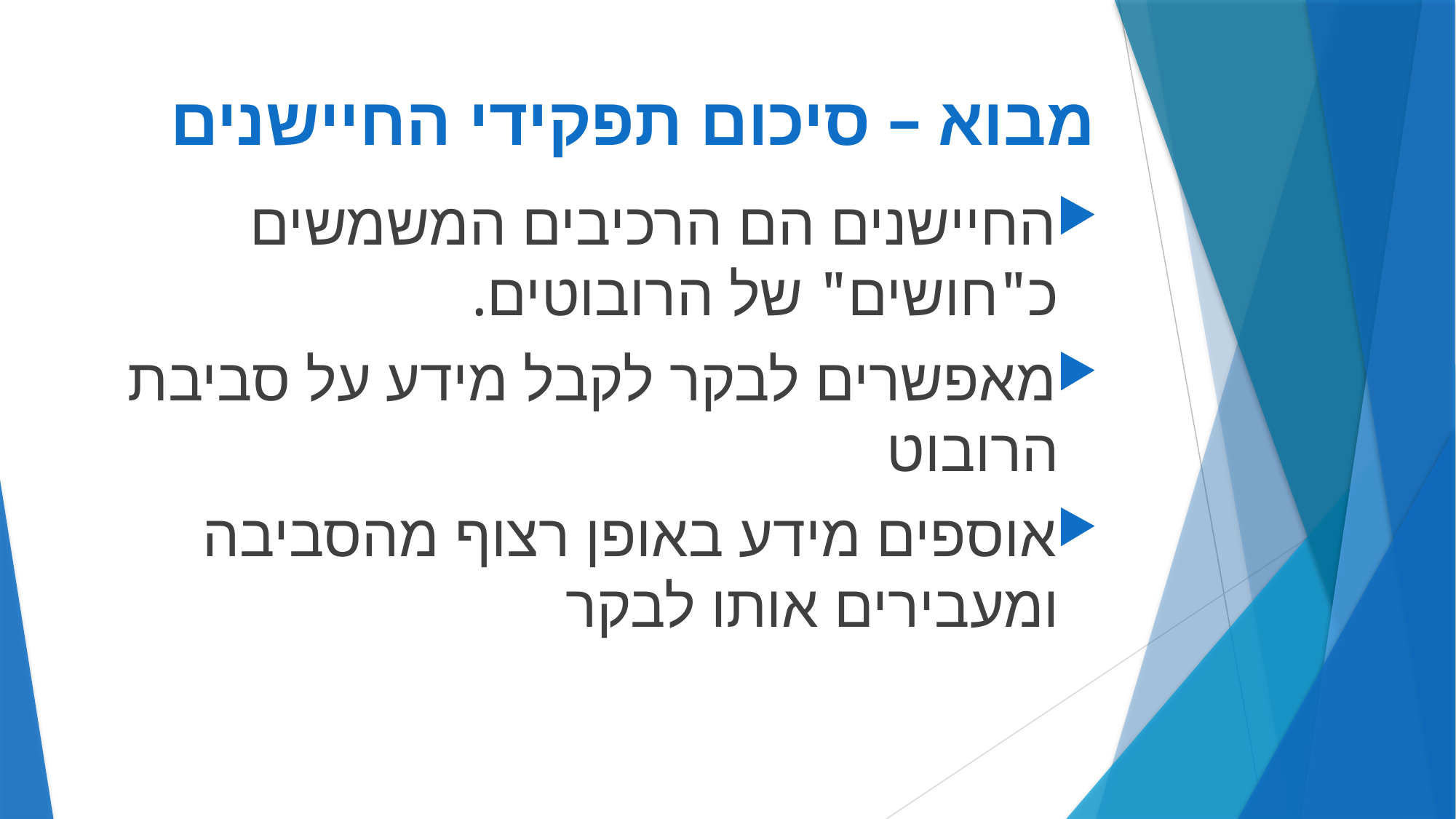

# מבוא – סיכום תפקידי החיישנים
החיישנים הם הרכיבים המשמשים כ"חושים" של הרובוטים.
מאפשרים לבקר לקבל מידע על סביבת הרובוט
אוספים מידע באופן רצוף מהסביבה ומעבירים אותו לבקר